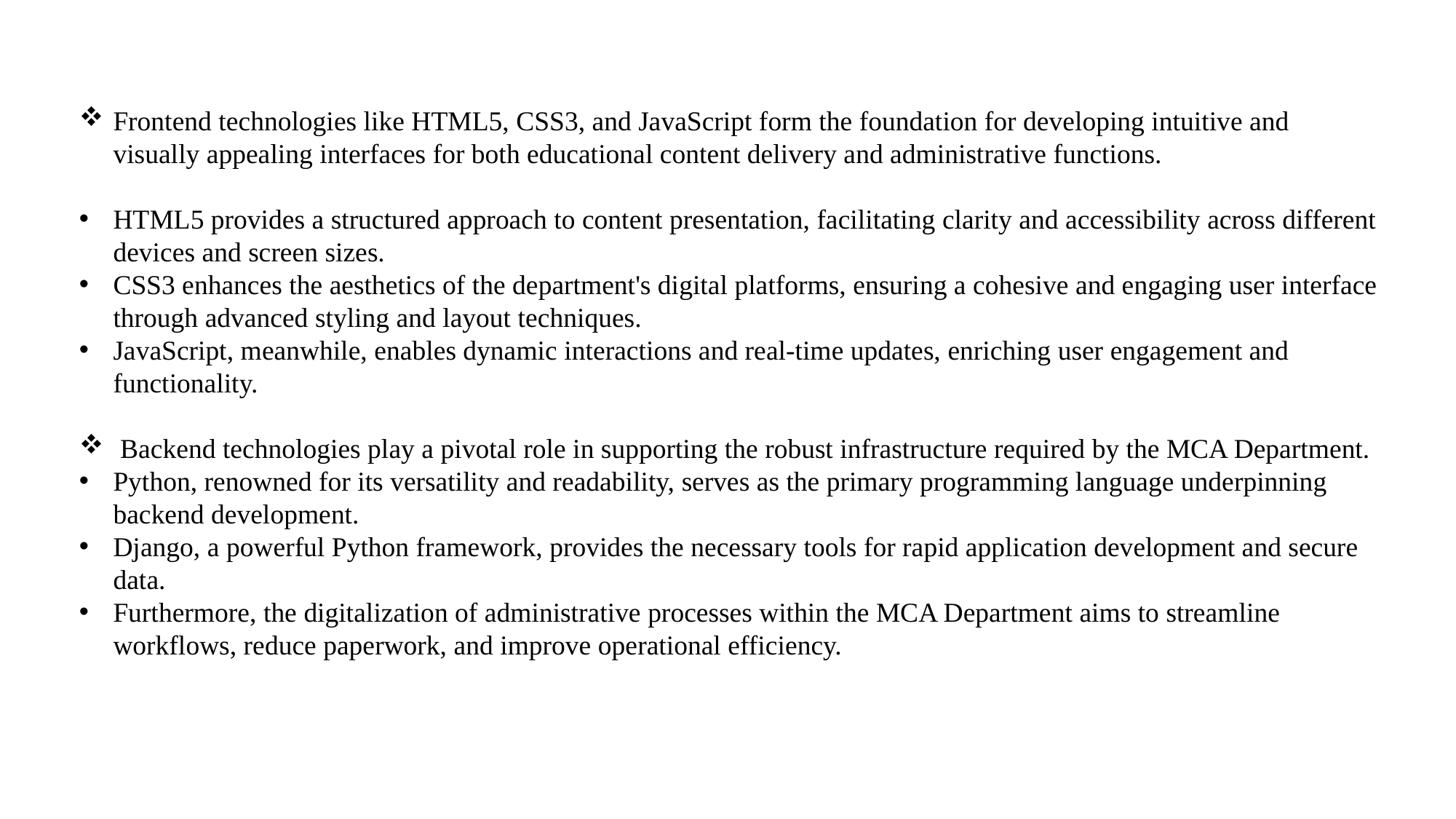

Frontend technologies like HTML5, CSS3, and JavaScript form the foundation for developing intuitive and visually appealing interfaces for both educational content delivery and administrative functions.

HTML5 provides a structured approach to content presentation, facilitating clarity and accessibility across different devices and screen sizes.
CSS3 enhances the aesthetics of the department's digital platforms, ensuring a cohesive and engaging user interface through advanced styling and layout techniques.
JavaScript, meanwhile, enables dynamic interactions and real-time updates, enriching user engagement and functionality.

 Backend technologies play a pivotal role in supporting the robust infrastructure required by the MCA Department.
Python, renowned for its versatility and readability, serves as the primary programming language underpinning backend development.
Django, a powerful Python framework, provides the necessary tools for rapid application development and secure data.
Furthermore, the digitalization of administrative processes within the MCA Department aims to streamline workflows, reduce paperwork, and improve operational efficiency.